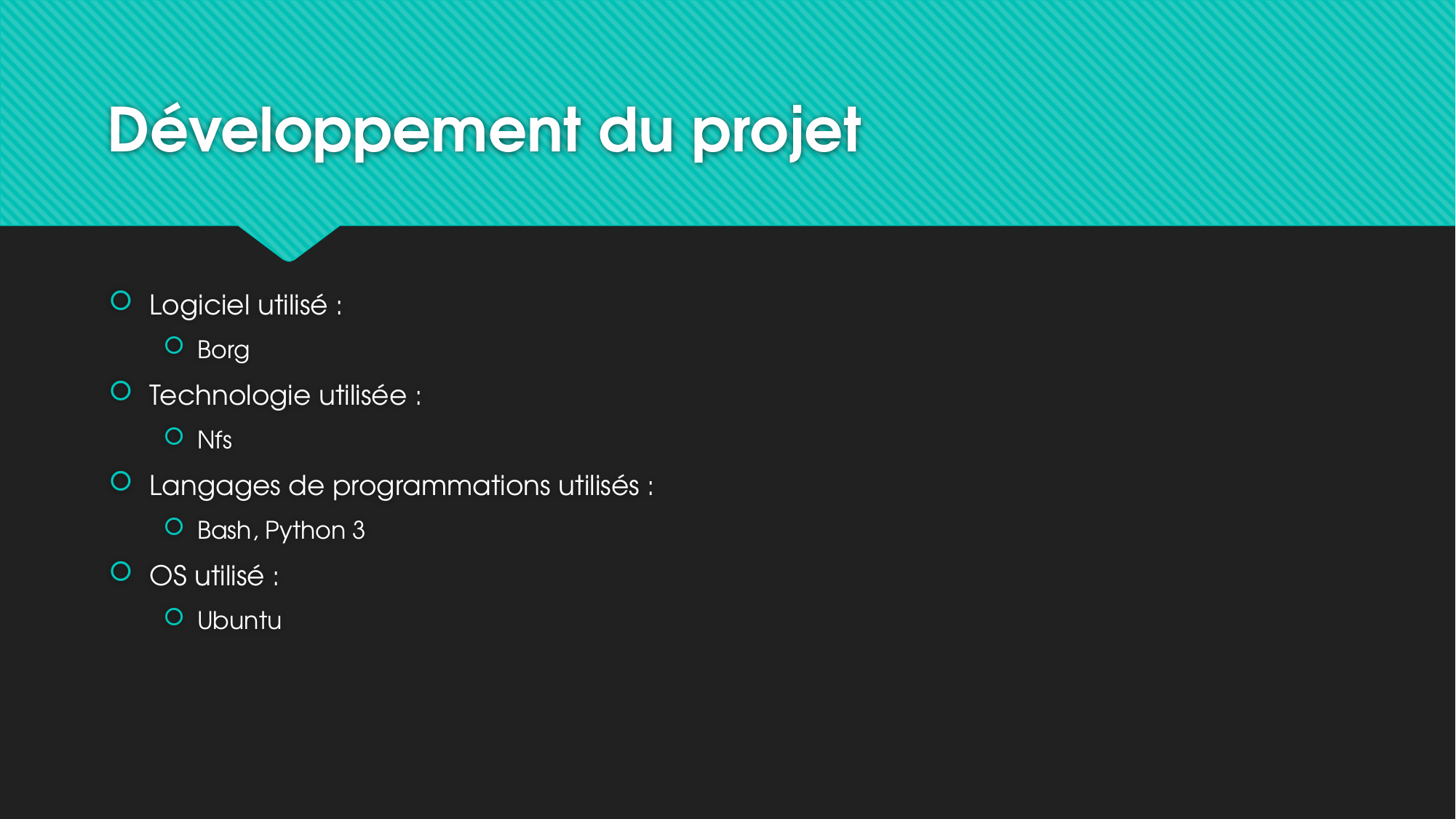

# Développement du projet
Logiciel utilisé :
Borg
Technologie utilisée :
Nfs
Langages de programmations utilisés :
Bash, Python 3
OS utilisé :
Ubuntu